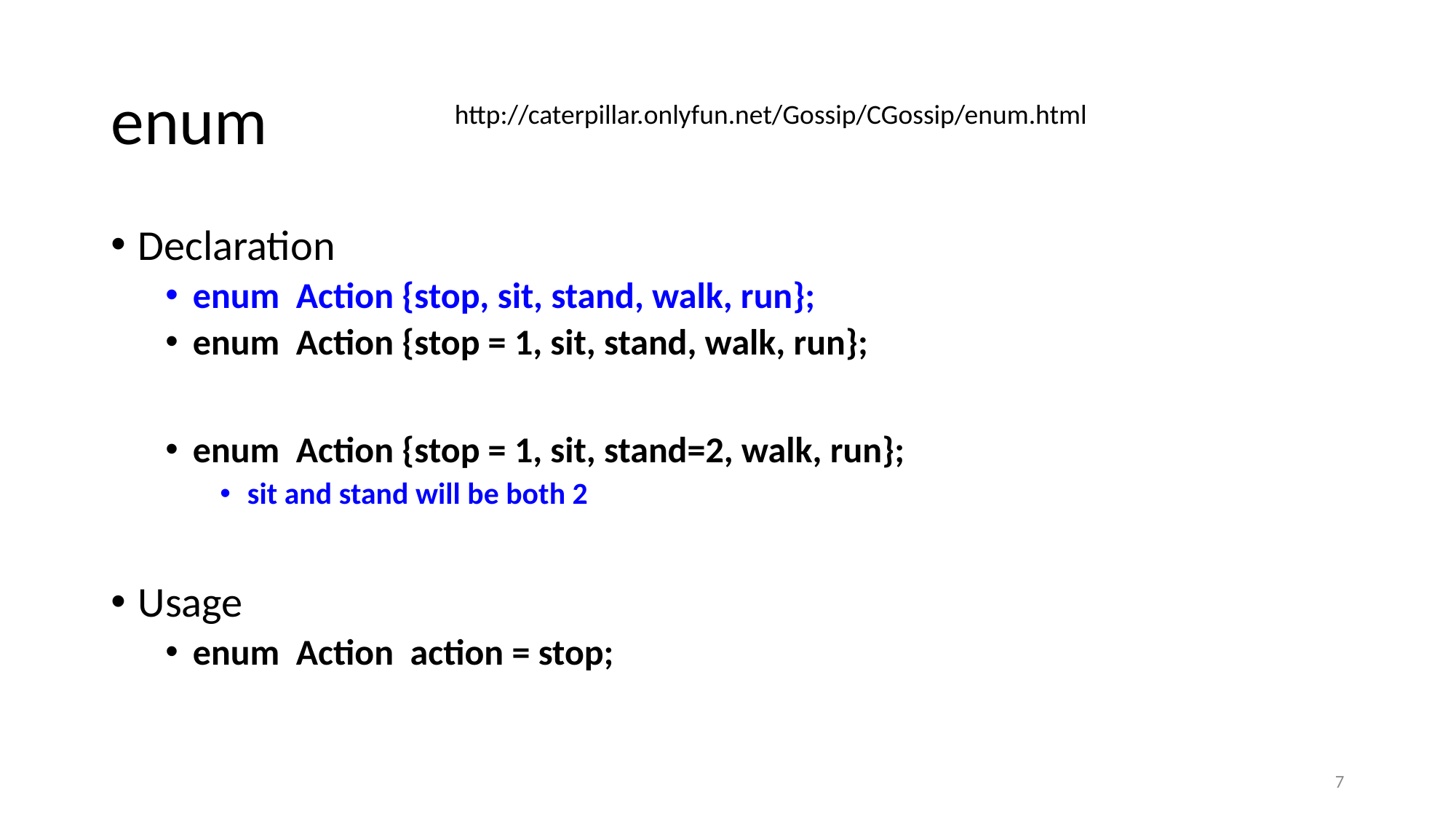

# enum
http://caterpillar.onlyfun.net/Gossip/CGossip/enum.html
Declaration
enum  Action {stop, sit, stand, walk, run};
enum  Action {stop = 1, sit, stand, walk, run};

enum  Action {stop = 1, sit, stand=2, walk, run};
sit and stand will be both 2

Usage
enum  Action  action = stop;
7